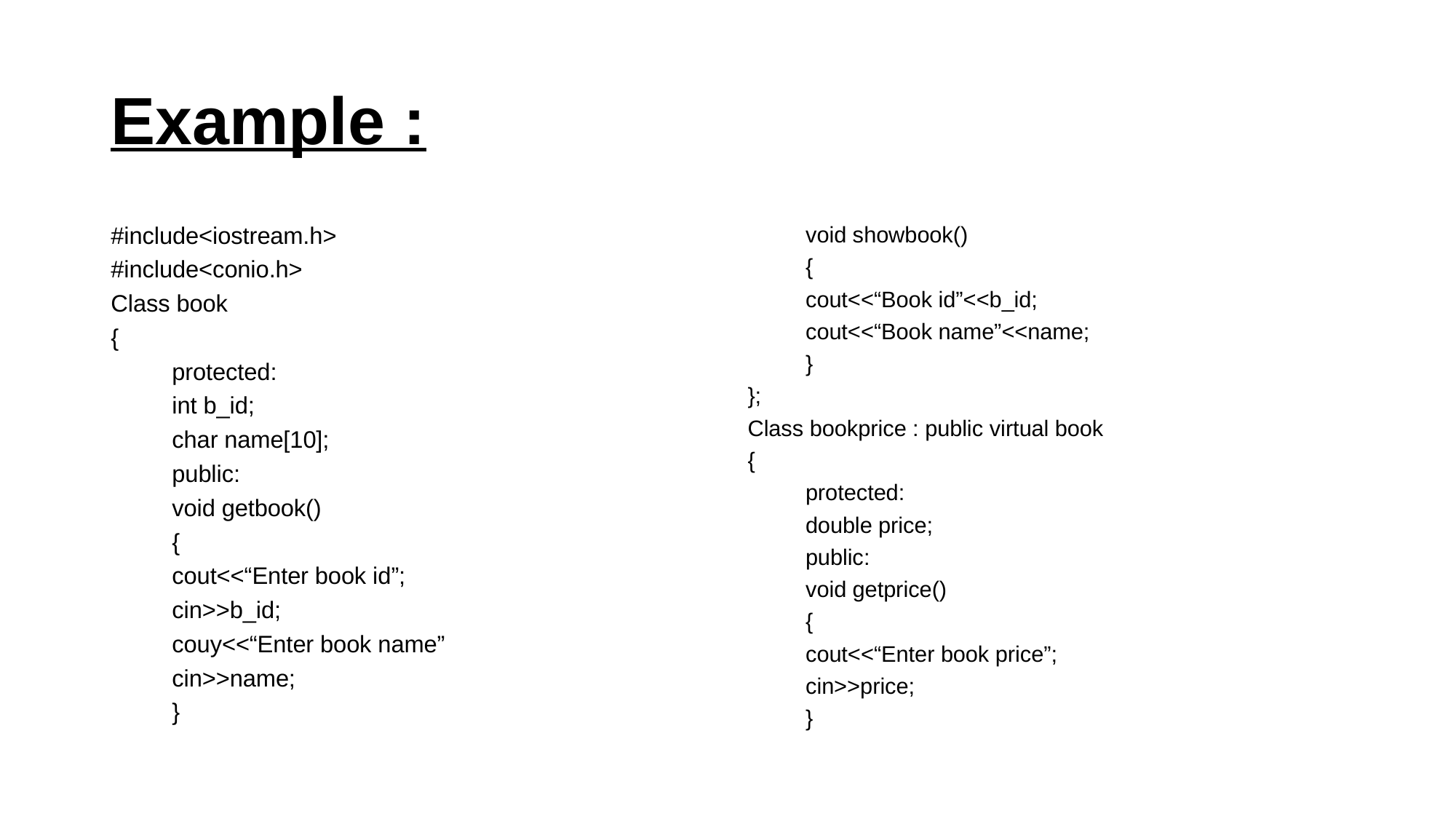

# Example :
#include<iostream.h>
#include<conio.h>
Class book
{
	protected:
	int b_id;
	char name[10];
	public:
	void getbook()
	{
	cout<<“Enter book id”;
	cin>>b_id;
	couy<<“Enter book name”
	cin>>name;
	}
	void showbook()
	{
	cout<<“Book id”<<b_id;
	cout<<“Book name”<<name;
	}
};
Class bookprice : public virtual book
{
	protected:
	double price;
	public:
	void getprice()
	{
	cout<<“Enter book price”;
	cin>>price;
	}